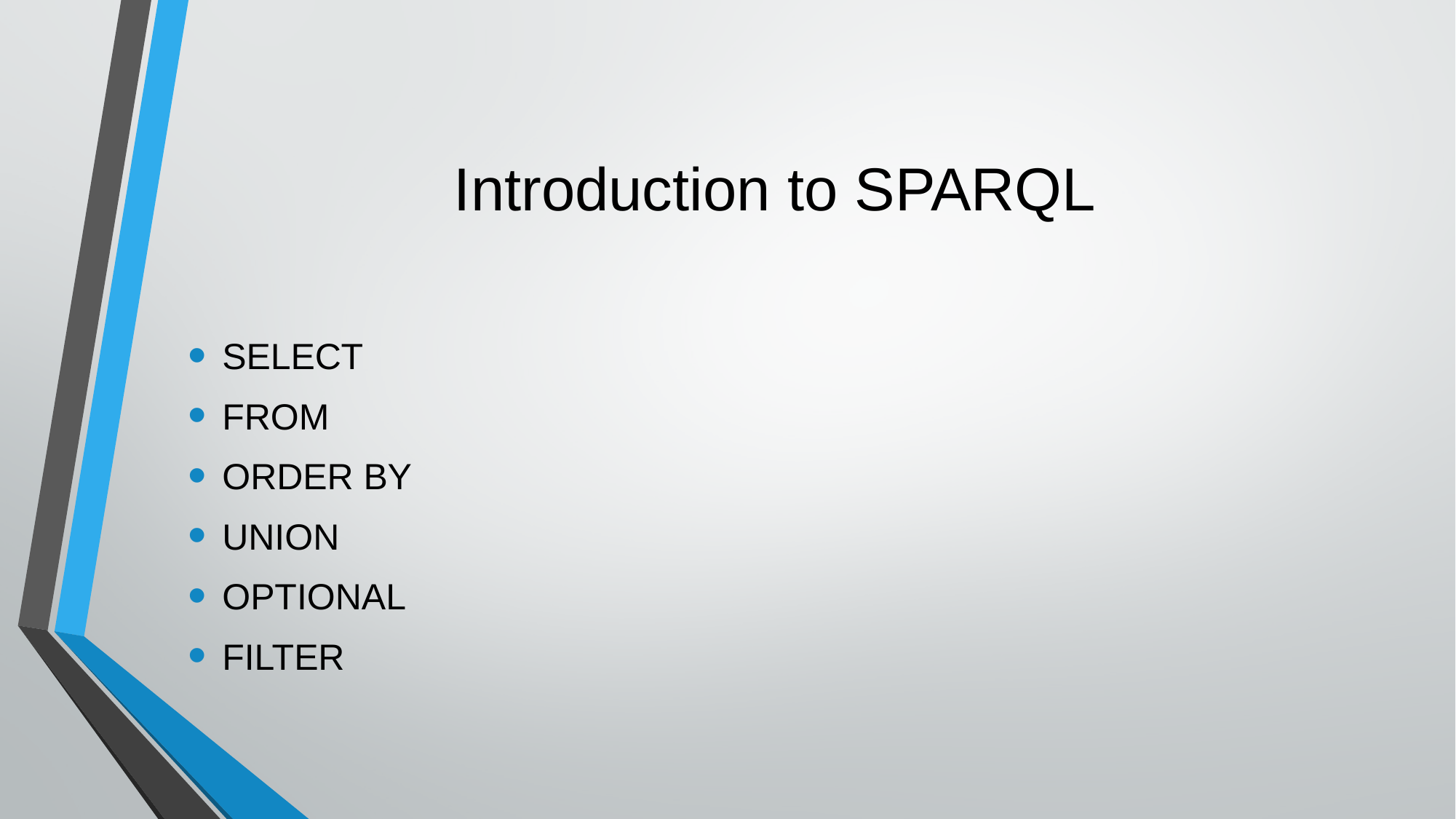

# Introduction to SPARQL
SELECT
FROM
ORDER BY
UNION
OPTIONAL
FILTER